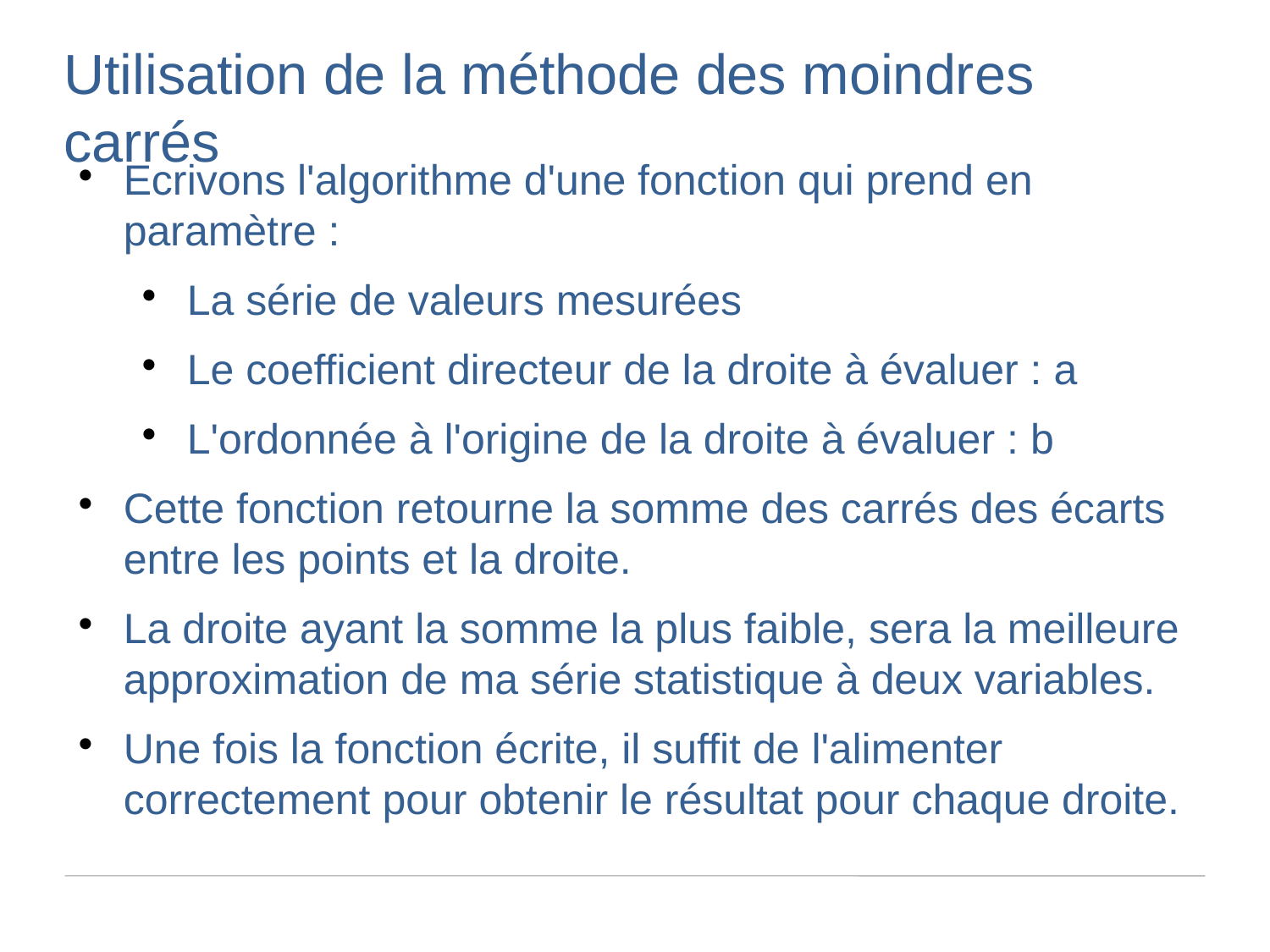

Utilisation de la méthode des moindres carrés
Ecrivons l'algorithme d'une fonction qui prend en paramètre :
La série de valeurs mesurées
Le coefficient directeur de la droite à évaluer : a
L'ordonnée à l'origine de la droite à évaluer : b
Cette fonction retourne la somme des carrés des écarts entre les points et la droite.
La droite ayant la somme la plus faible, sera la meilleure approximation de ma série statistique à deux variables.
Une fois la fonction écrite, il suffit de l'alimenter correctement pour obtenir le résultat pour chaque droite.